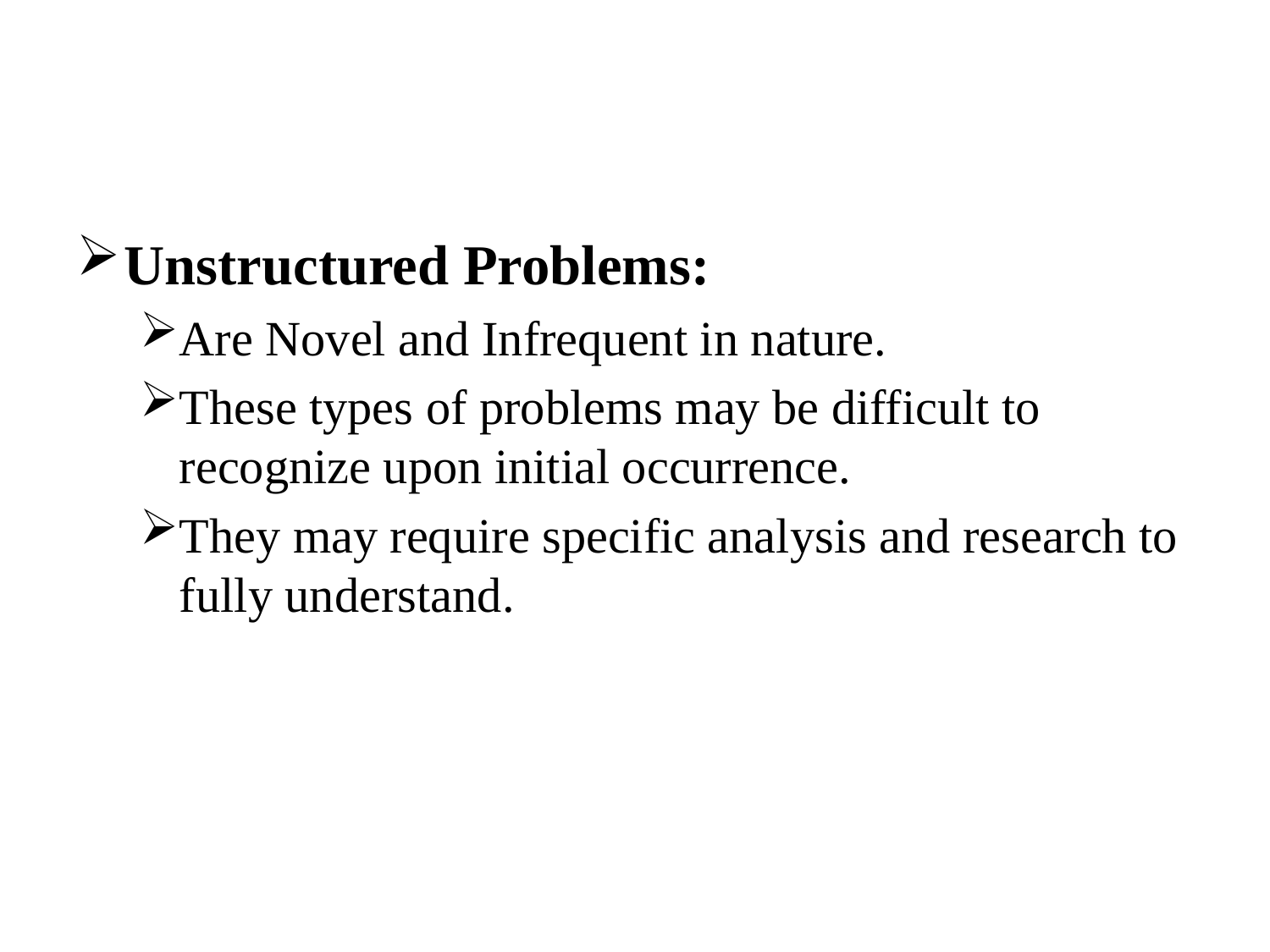

Unstructured Problems:
Are Novel and Infrequent in nature.
These types of problems may be difficult to recognize upon initial occurrence.
They may require specific analysis and research to fully understand.